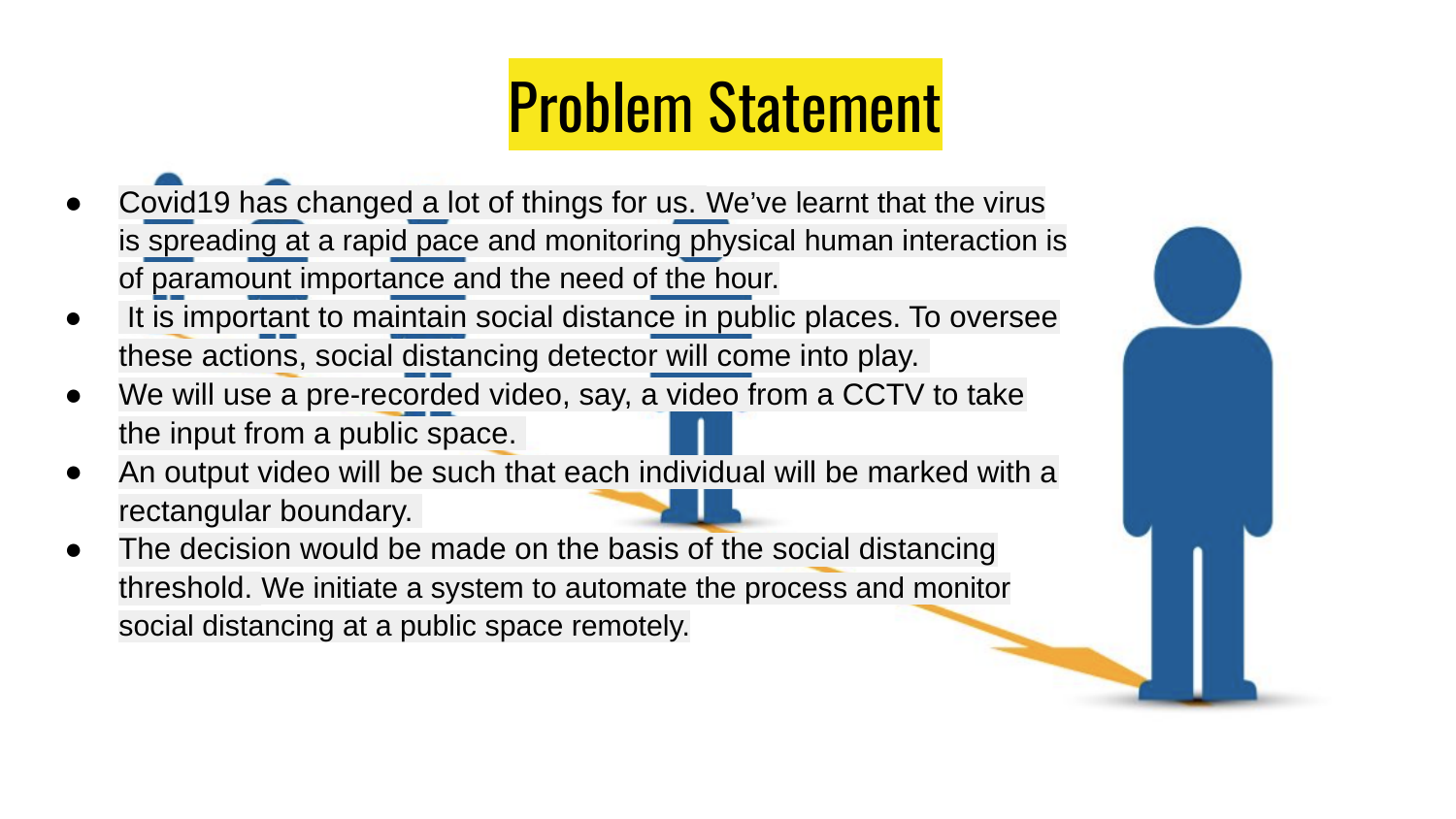

# Problem Statement
Covid19 has changed a lot of things for us. We’ve learnt that the virus is spreading at a rapid pace and monitoring physical human interaction is of paramount importance and the need of the hour.
 It is important to maintain social distance in public places. To oversee these actions, social distancing detector will come into play.
We will use a pre-recorded video, say, a video from a CCTV to take the input from a public space.
An output video will be such that each individual will be marked with a rectangular boundary.
The decision would be made on the basis of the social distancing threshold. We initiate a system to automate the process and monitor social distancing at a public space remotely.